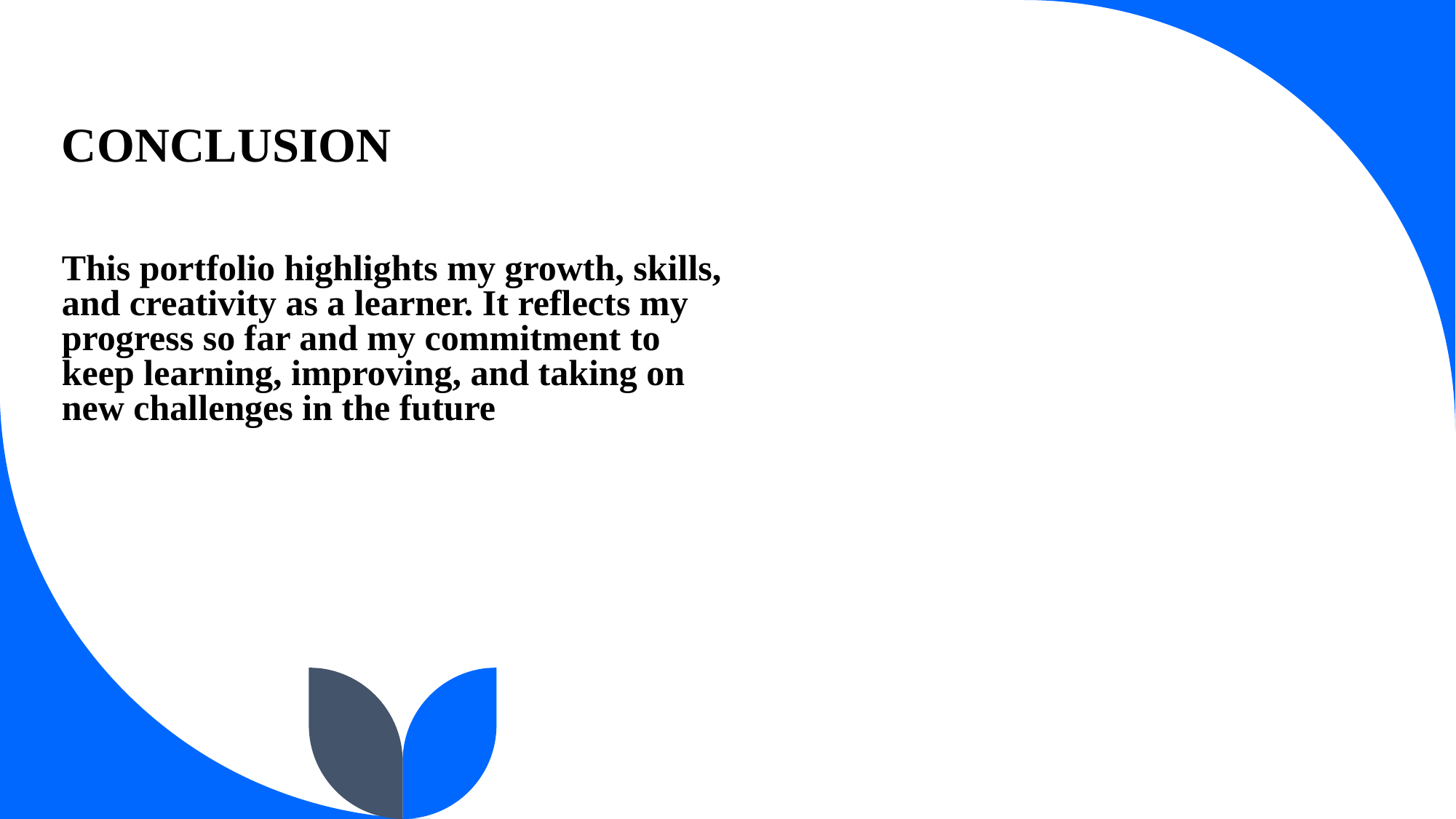

# CONCLUSION This portfolio highlights my growth, skills, and creativity as a learner. It reflects my progress so far and my commitment to keep learning, improving, and taking on new challenges in the future